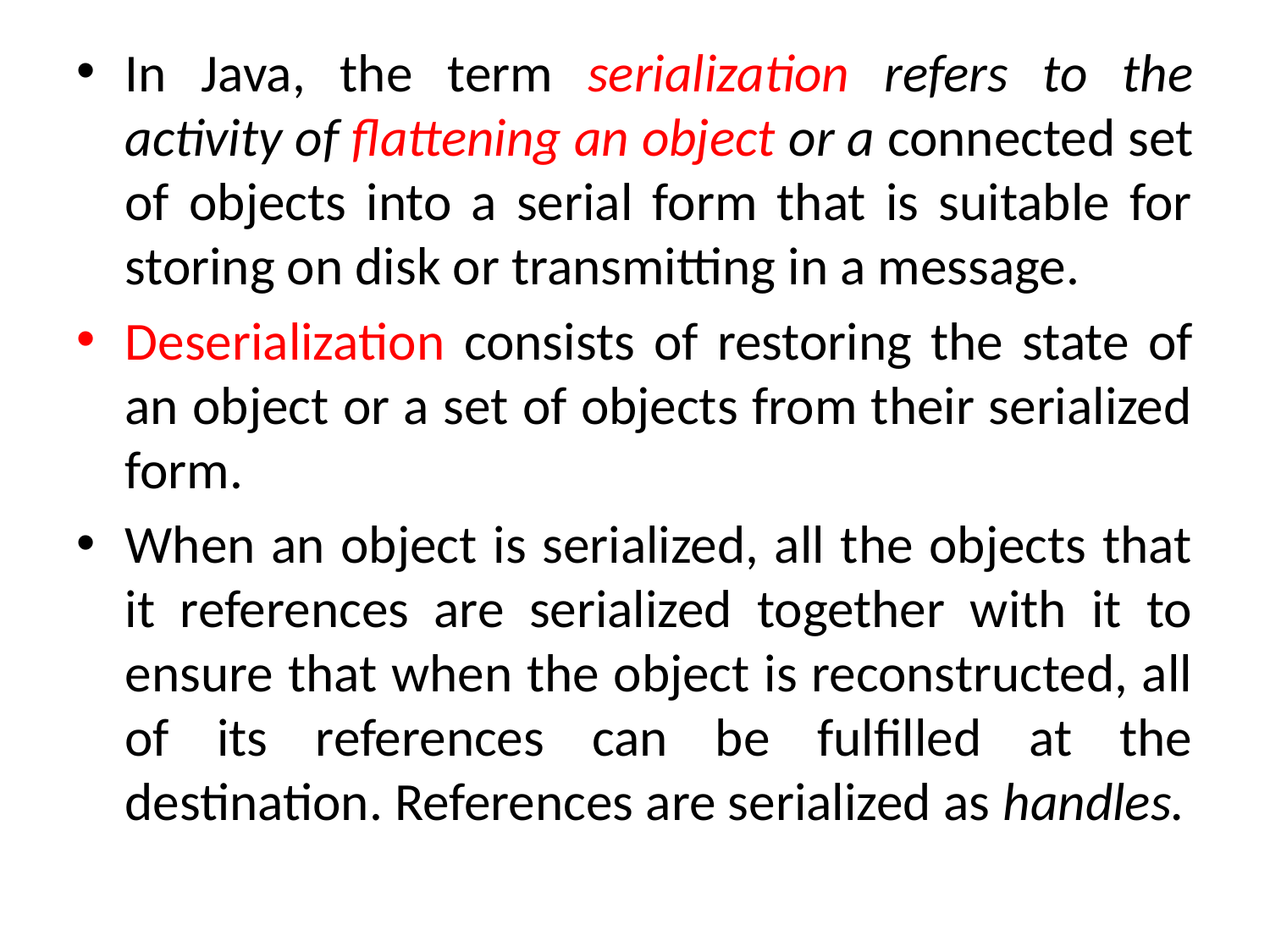

In Java, the term serialization refers to the activity of flattening an object or a connected set of objects into a serial form that is suitable for storing on disk or transmitting in a message.
Deserialization consists of restoring the state of an object or a set of objects from their serialized form.
When an object is serialized, all the objects that it references are serialized together with it to ensure that when the object is reconstructed, all of its references can be fulfilled at the destination. References are serialized as handles.